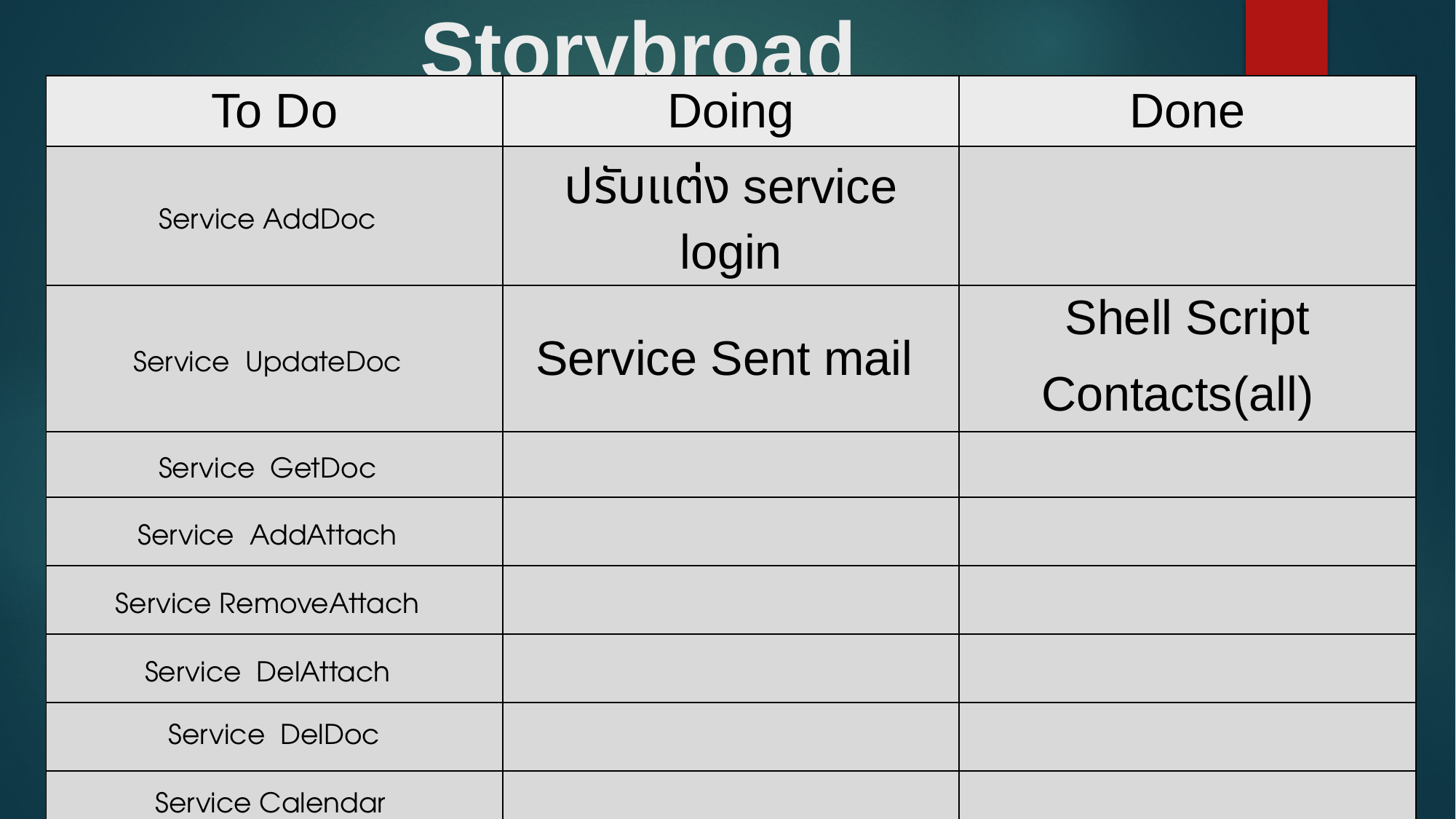

# Storybroad
2
| To Do | Doing | Done |
| --- | --- | --- |
| Service AddDoc | ปรับแต่ง service login |  |
| Service UpdateDoc | Service Sent mail | Shell Script Contacts(all) |
| Service GetDoc |  |  |
| Service AddAttach |  |  |
| Service RemoveAttach |  |  |
| Service DelAttach |  |  |
| Service DelDoc |  |  |
| Service Calendar |  |  |
| SentBox |  |  |